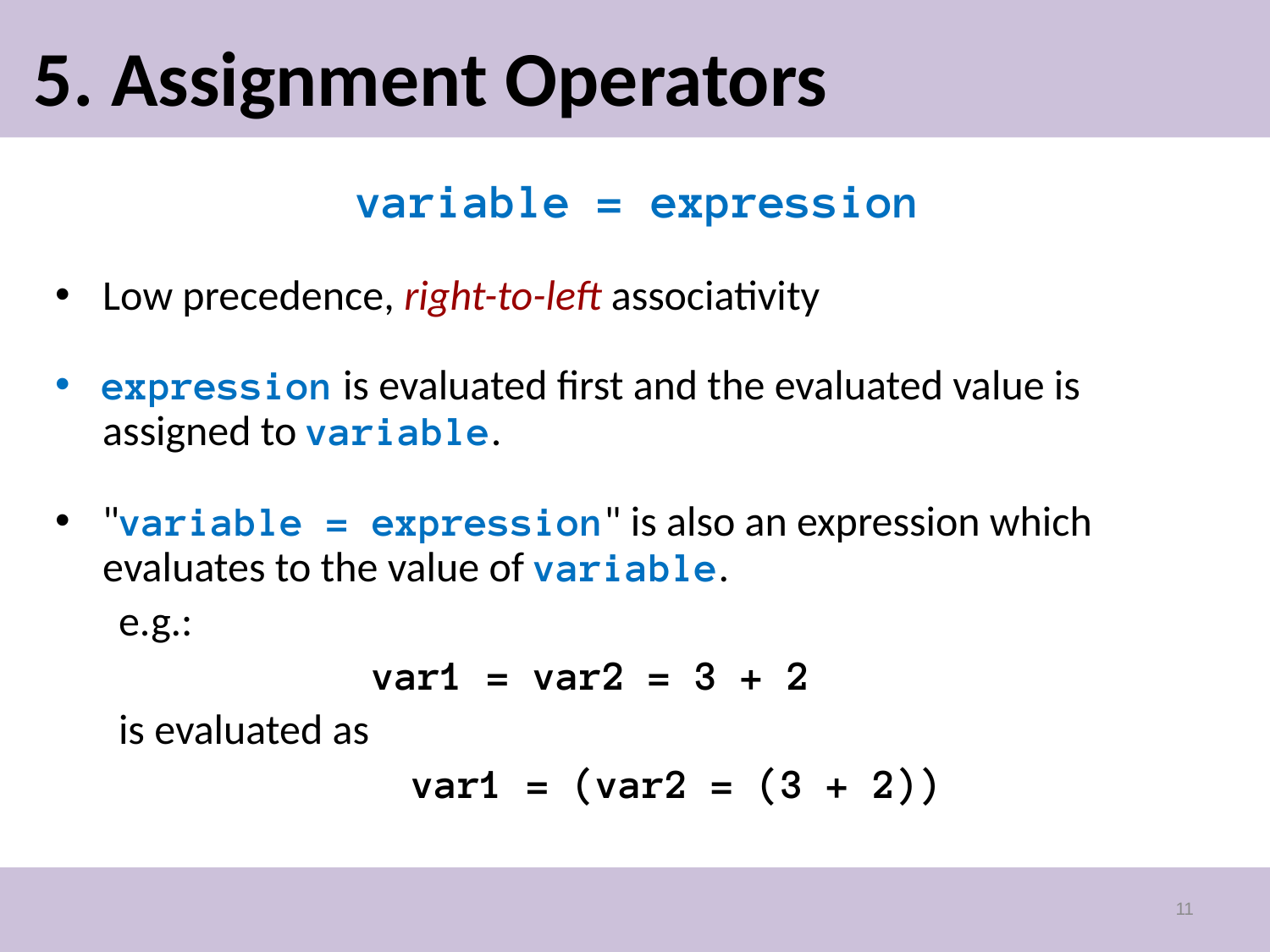

# 5. Assignment Operators
			variable = expression

Low precedence, right-to-left associativity

expression is evaluated first and the evaluated value is assigned to variable.

"variable = expression" is also an expression which evaluates to the value of variable.
e.g.:
	 	var1 = var2 = 3 + 2
is evaluated as
			var1 = (var2 = (3 + 2))
11